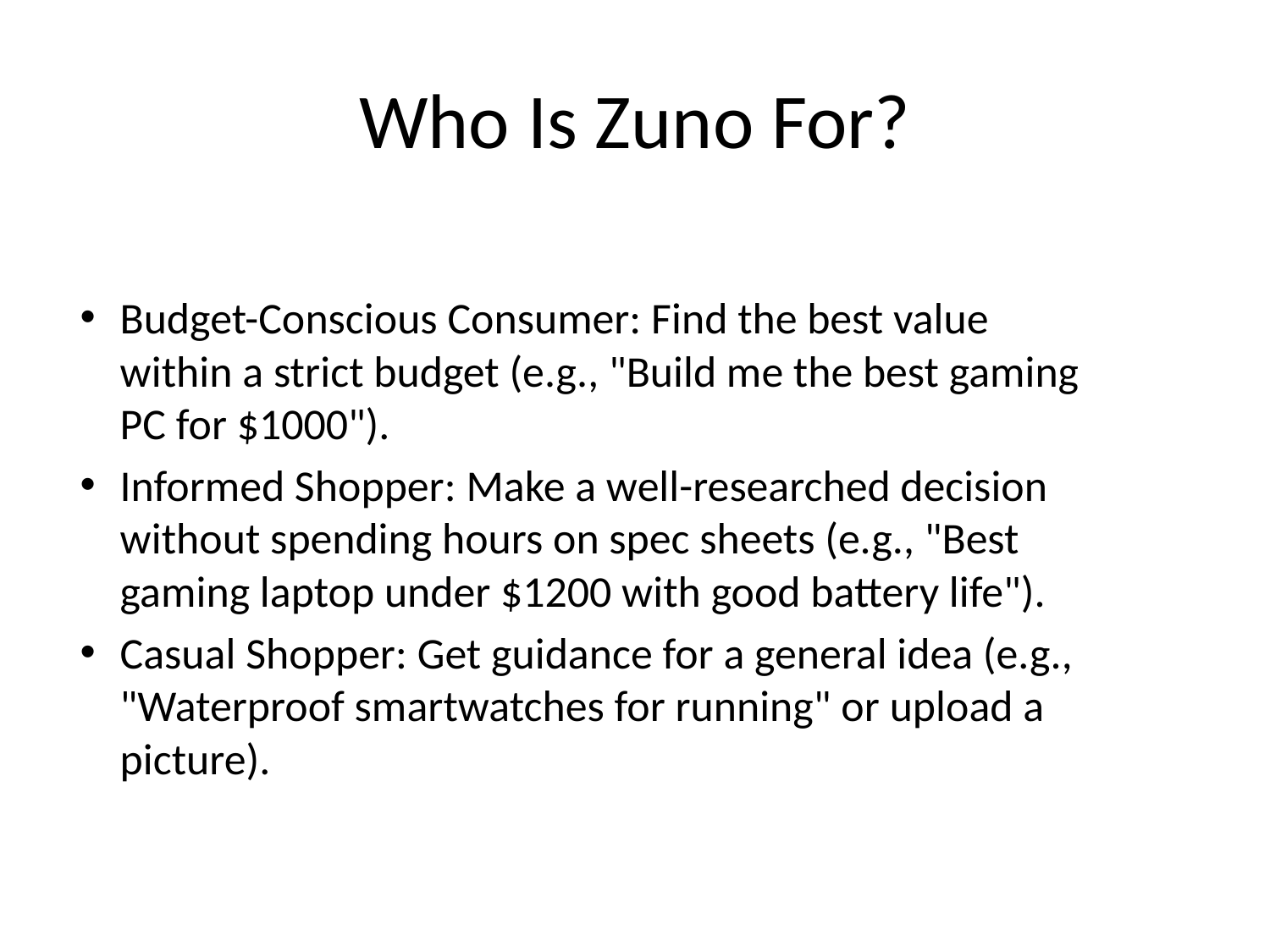

# Who Is Zuno For?

Budget-Conscious Consumer: Find the best value within a strict budget (e.g., "Build me the best gaming PC for $1000").
Informed Shopper: Make a well-researched decision without spending hours on spec sheets (e.g., "Best gaming laptop under $1200 with good battery life").
Casual Shopper: Get guidance for a general idea (e.g., "Waterproof smartwatches for running" or upload a picture).